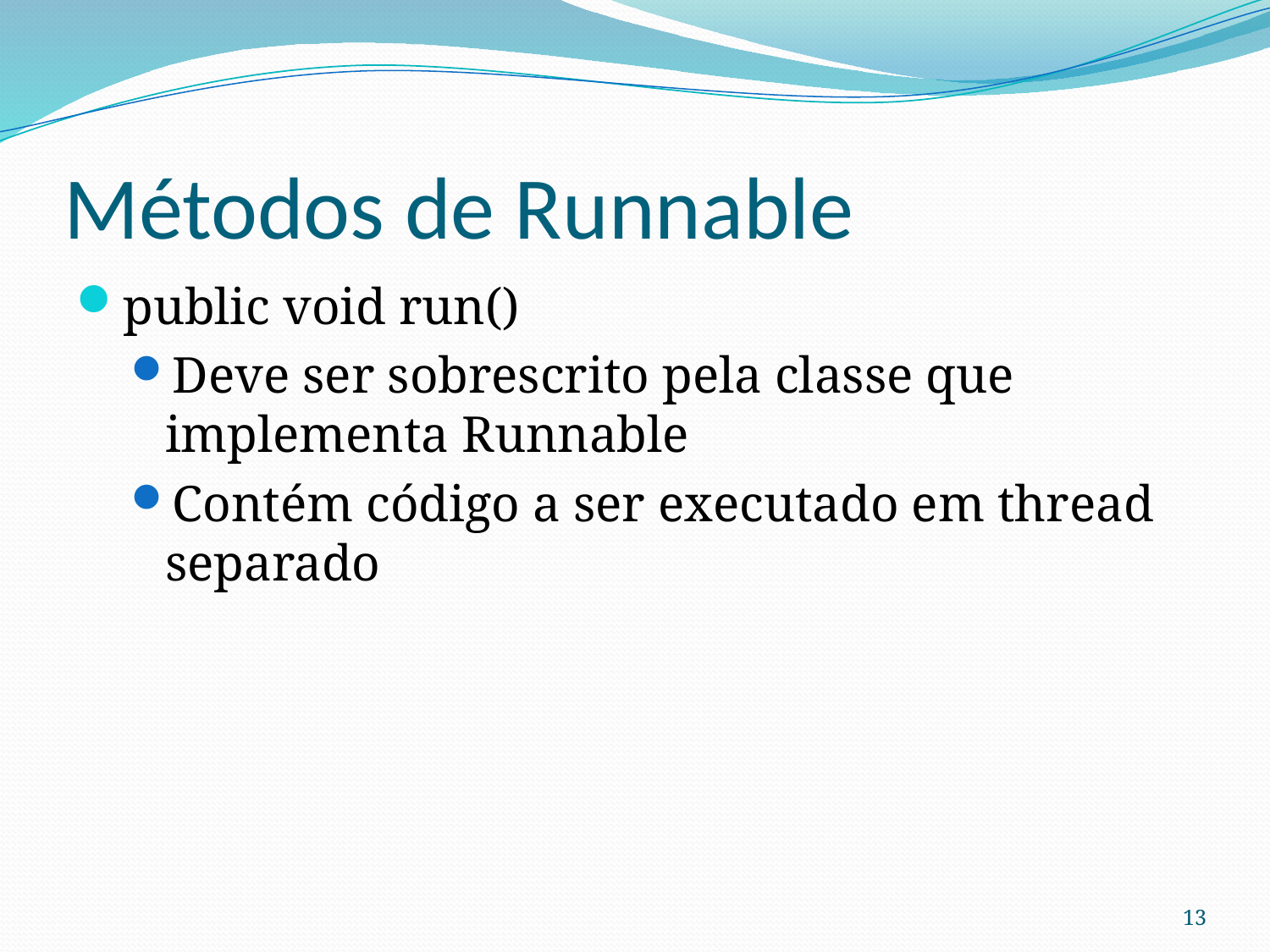

# Métodos de Runnable
public void run()
Deve ser sobrescrito pela classe que implementa Runnable
Contém código a ser executado em thread separado

13